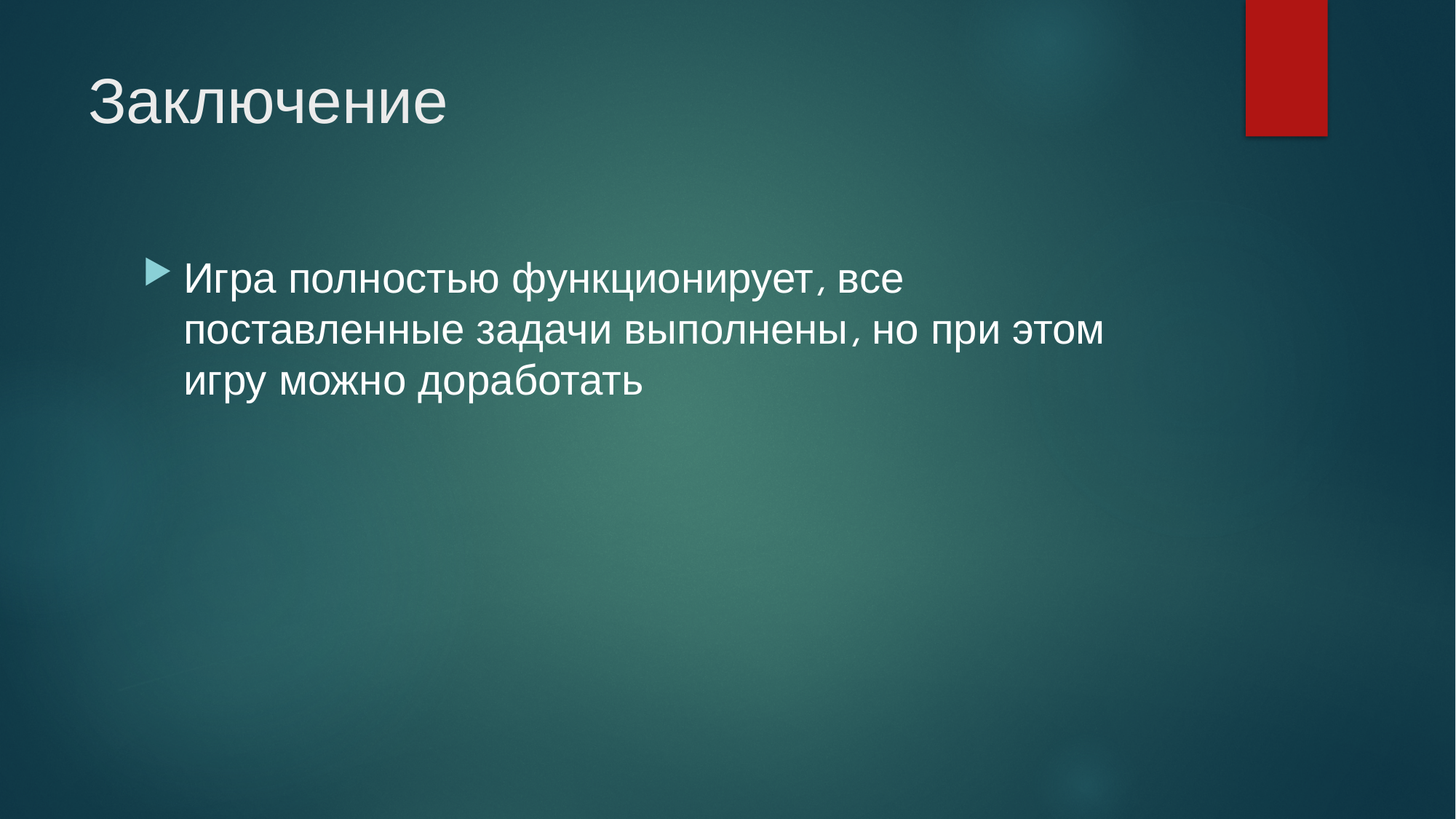

# Заключение
Игра полностью функционирует, все поставленные задачи выполнены, но при этом игру можно доработать